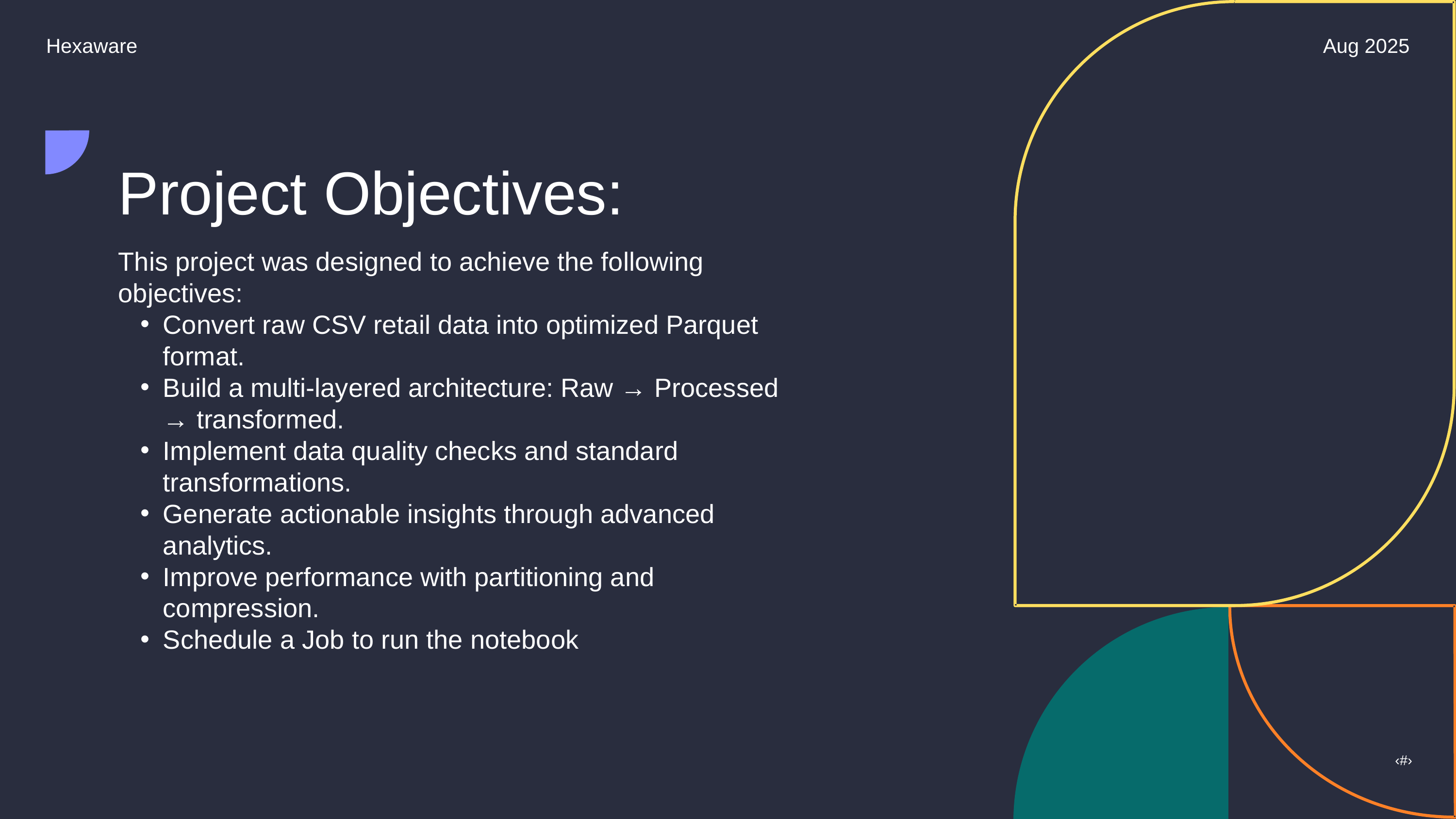

Hexaware

Aug 2025

Project Objectives:
This project was designed to achieve the following objectives:
Convert raw CSV retail data into optimized Parquet format.
Build a multi-layered architecture: Raw → Processed → transformed.
Implement data quality checks and standard transformations.
Generate actionable insights through advanced analytics.
Improve performance with partitioning and compression.
Schedule a Job to run the notebook

‹#›